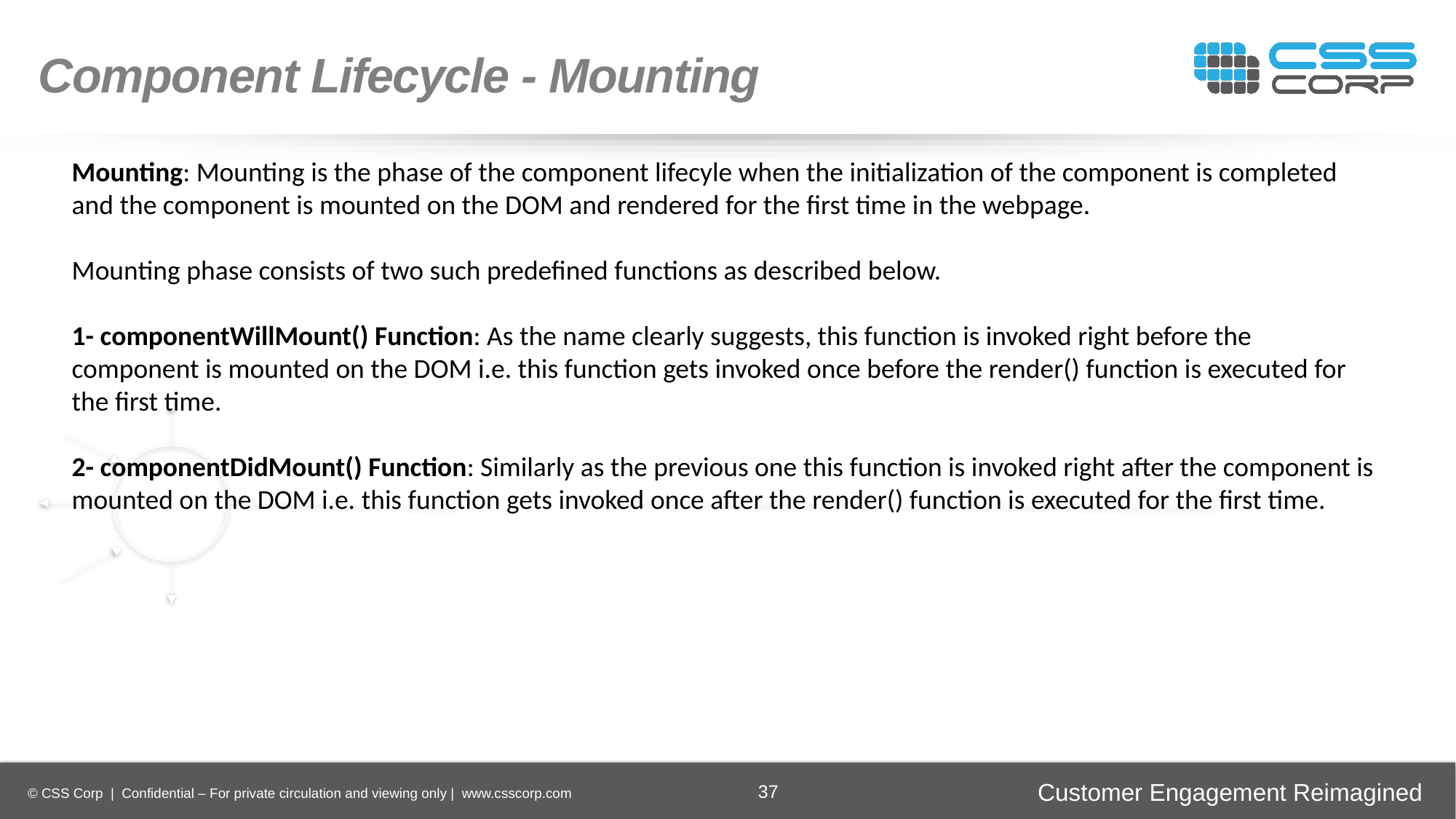

Component Lifecycle - Mounting
Mounting: Mounting is the phase of the component lifecyle when the initialization of the component is completed and the component is mounted on the DOM and rendered for the first time in the webpage.

Mounting phase consists of two such predefined functions as described below.

1- componentWillMount() Function: As the name clearly suggests, this function is invoked right before the component is mounted on the DOM i.e. this function gets invoked once before the render() function is executed for the first time.

2- componentDidMount() Function: Similarly as the previous one this function is invoked right after the component is mounted on the DOM i.e. this function gets invoked once after the render() function is executed for the first time.

Enhancing
Operational Efficiency

Faster Time-to-Market

Digital
Transformation

Securing Brand and Customer Trust

37